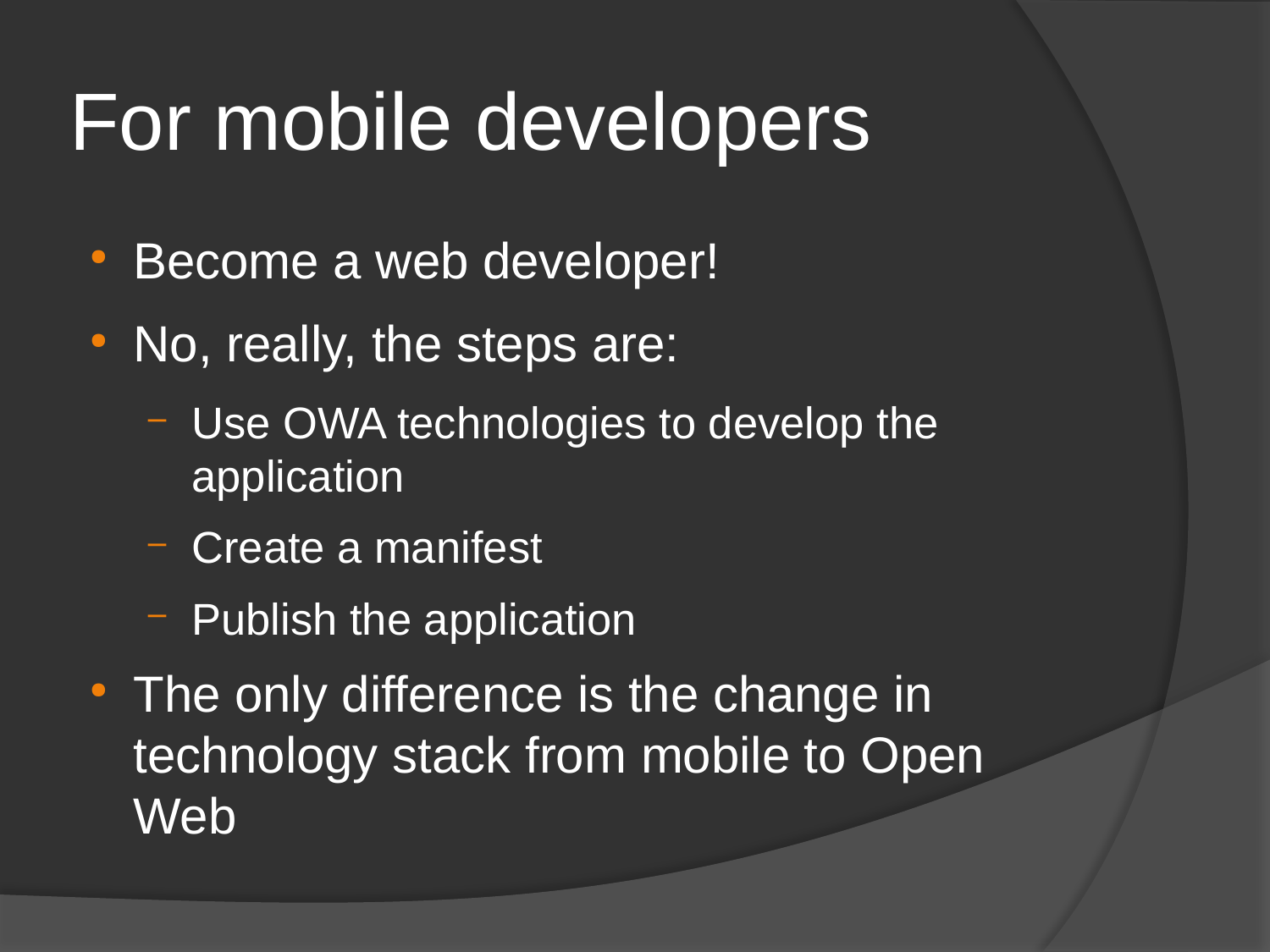

For mobile developers
Become a web developer!
No, really, the steps are:
Use OWA technologies to develop the application
Create a manifest
Publish the application
The only difference is the change in technology stack from mobile to Open Web